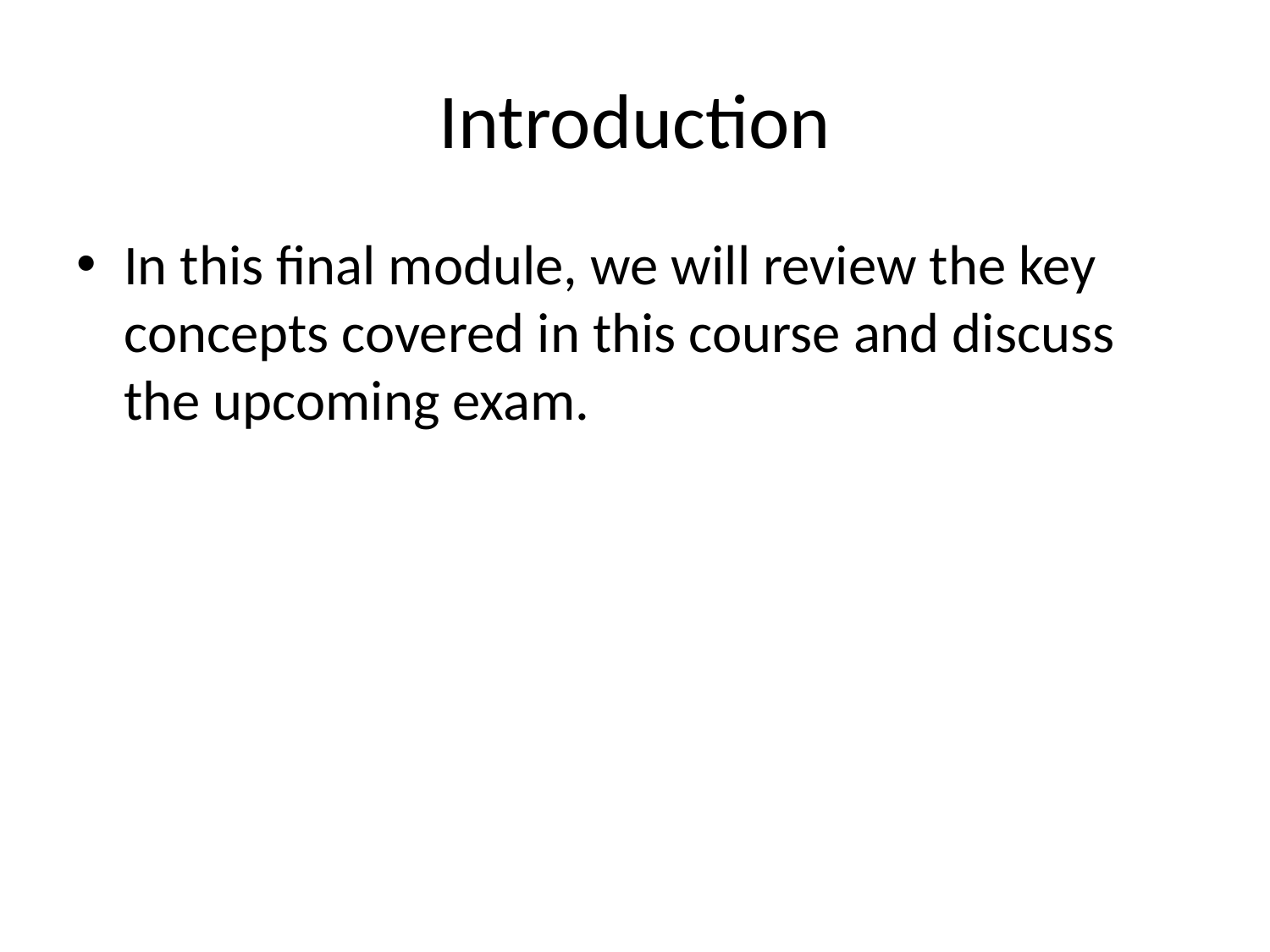

# Introduction
In this final module, we will review the key concepts covered in this course and discuss the upcoming exam.